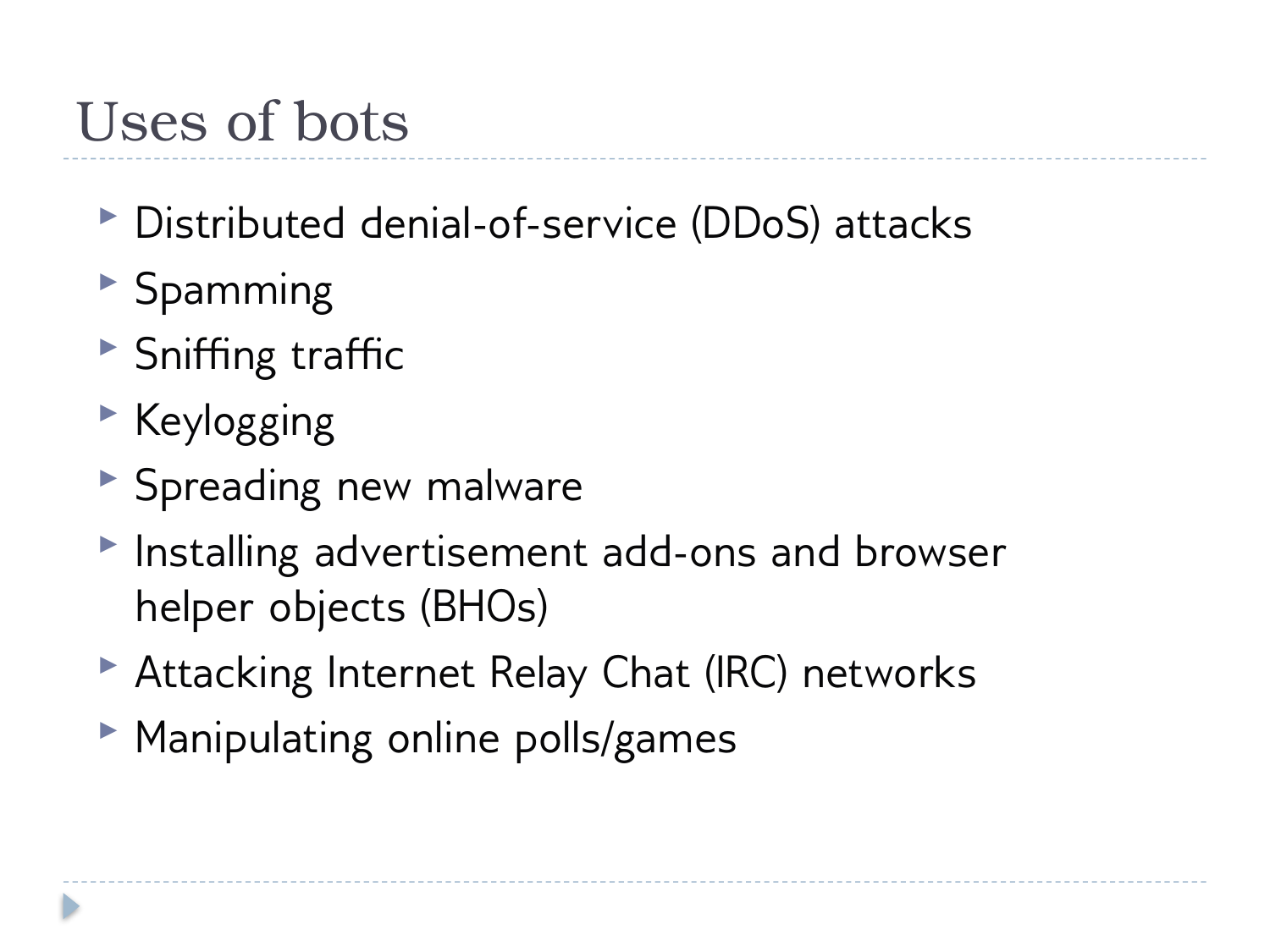

# Uses of bots
Distributed denial-of-service (DDoS) attacks
Spamming
Sniffing traffic
Keylogging
Spreading new malware
Installing advertisement add-ons and browser helper objects (BHOs)
Attacking Internet Relay Chat (IRC) networks
Manipulating online polls/games